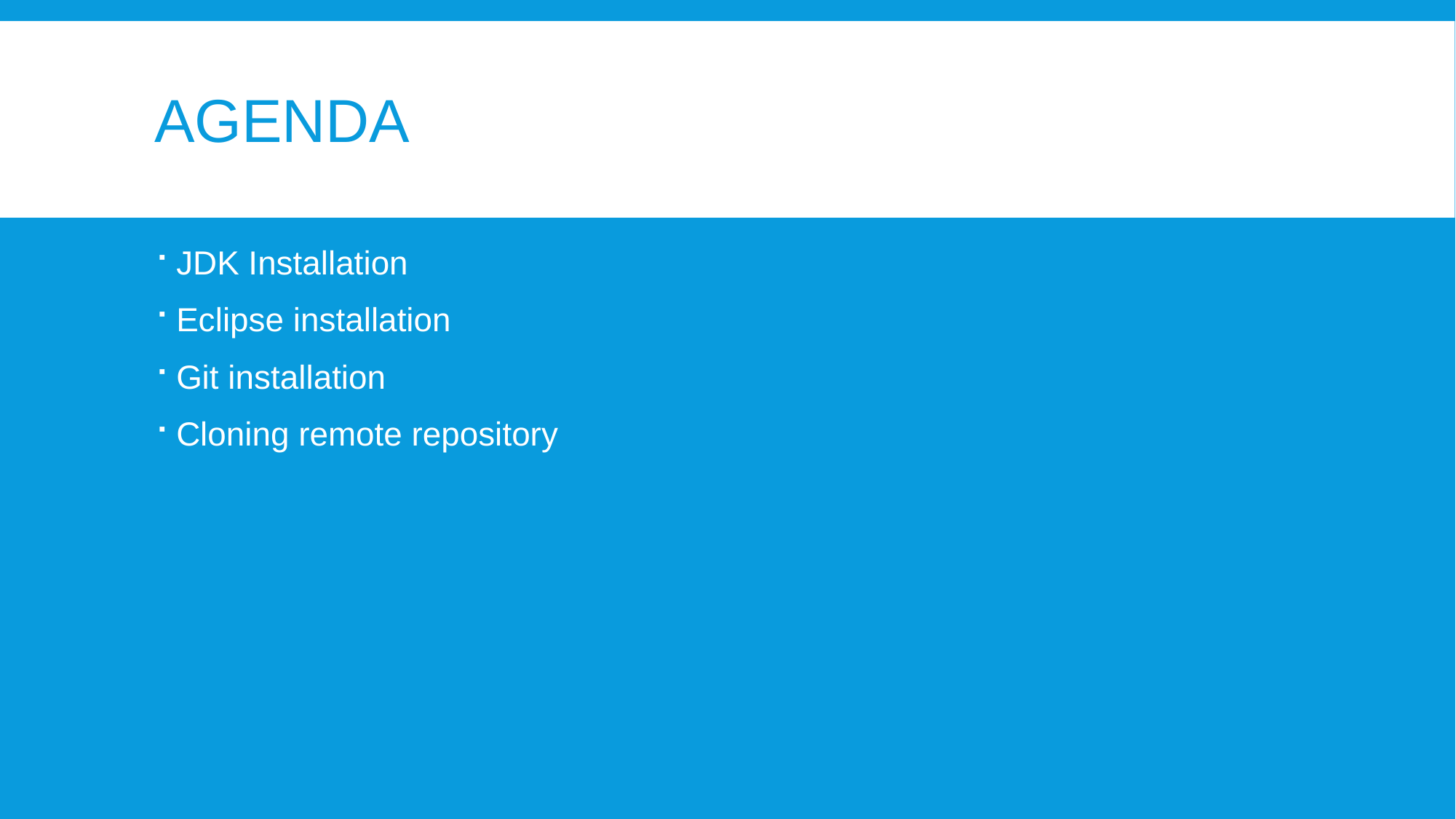

# agenda
JDK Installation
Eclipse installation
Git installation
Cloning remote repository